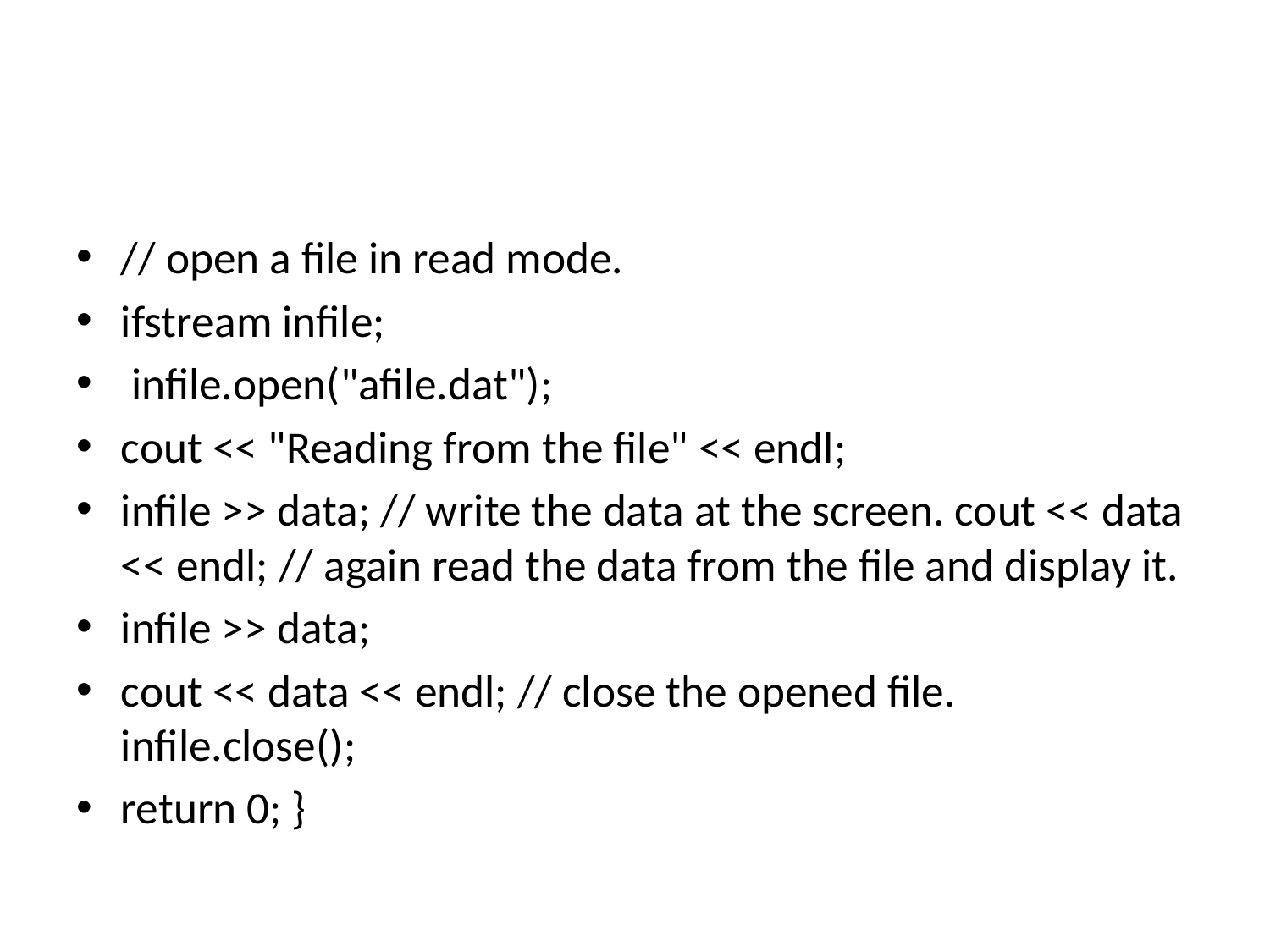

#
// open a file in read mode.
ifstream infile;
 infile.open("afile.dat");
cout << "Reading from the file" << endl;
infile >> data; // write the data at the screen. cout << data << endl; // again read the data from the file and display it.
infile >> data;
cout << data << endl; // close the opened file. infile.close();
return 0; }